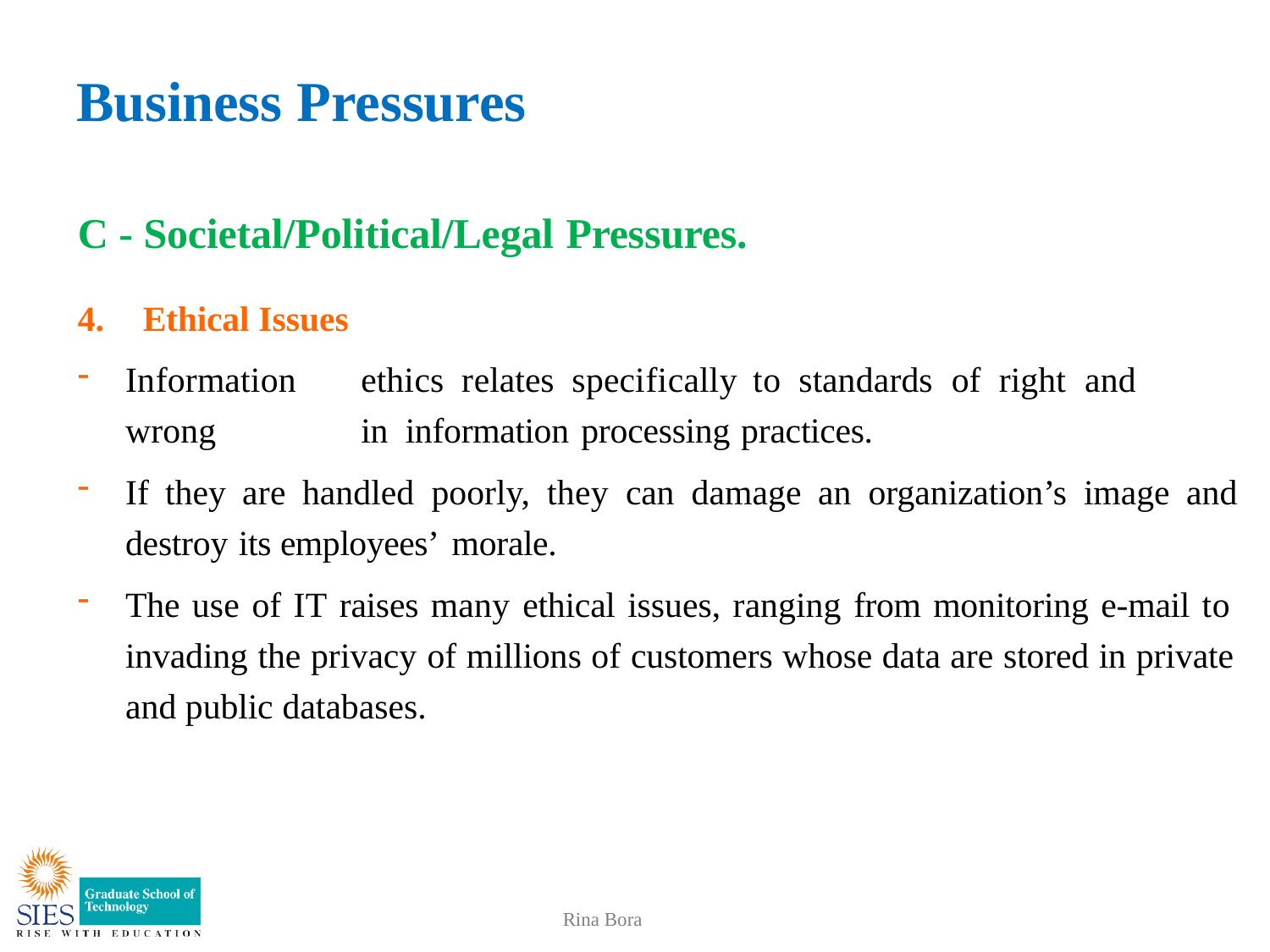

# Business Pressures
C - Societal/Political/Legal Pressures.

4.	Ethical Issues
Information	ethics	relates	specifically	to	standards	of	right	and	wrong	in  information processing practices.
If they are handled poorly, they can damage an organization’s image and destroy its employees’ morale.
The use of IT raises many ethical issues, ranging from monitoring e-mail to  invading the privacy of millions of customers whose data are stored in private  and public databases.